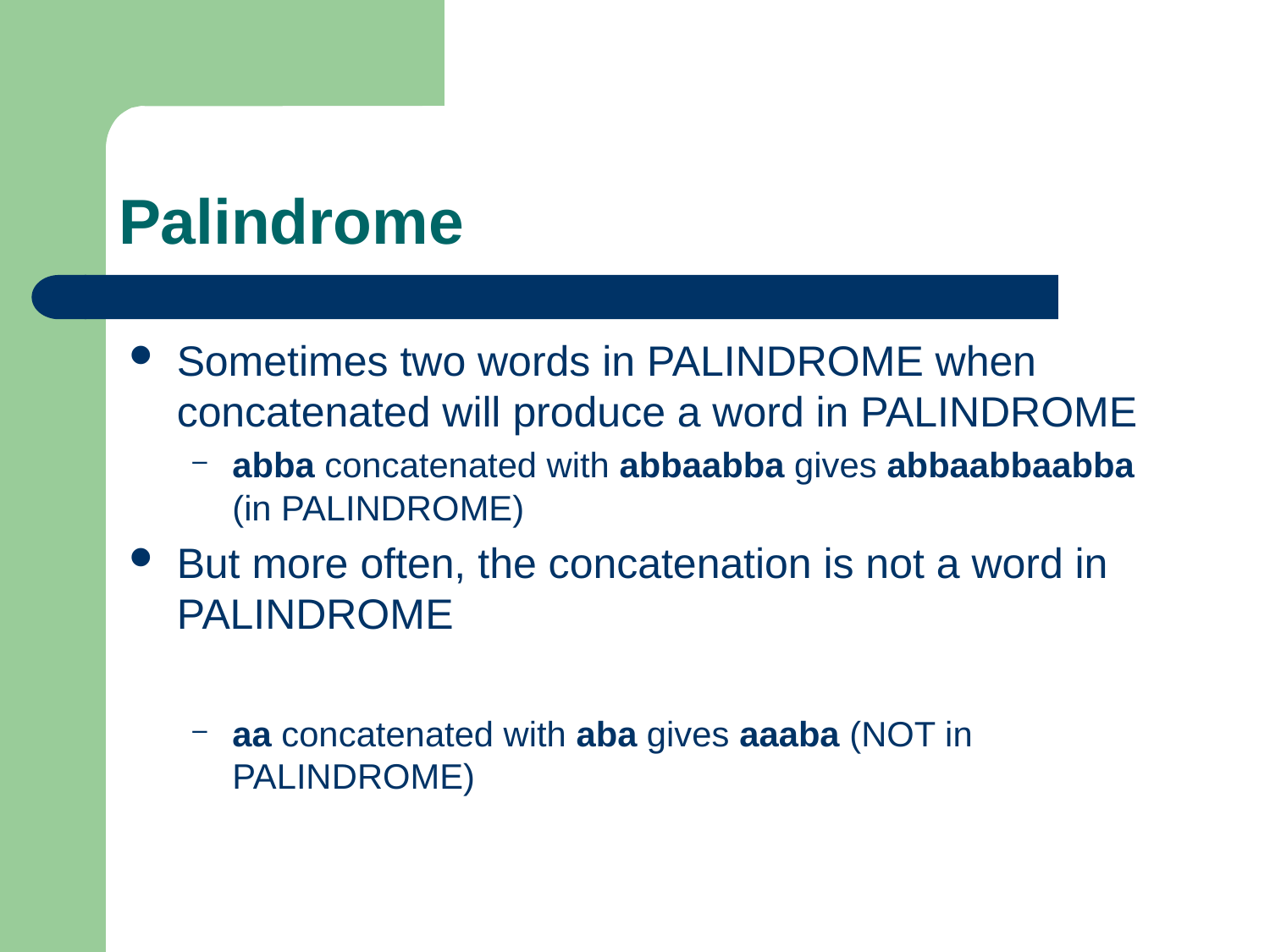

# Palindrome
Sometimes two words in PALINDROME when concatenated will produce a word in PALINDROME
abba concatenated with abbaabba gives abbaabbaabba (in PALINDROME)
But more often, the concatenation is not a word in PALINDROME

aa concatenated with aba gives aaaba (NOT in PALINDROME)